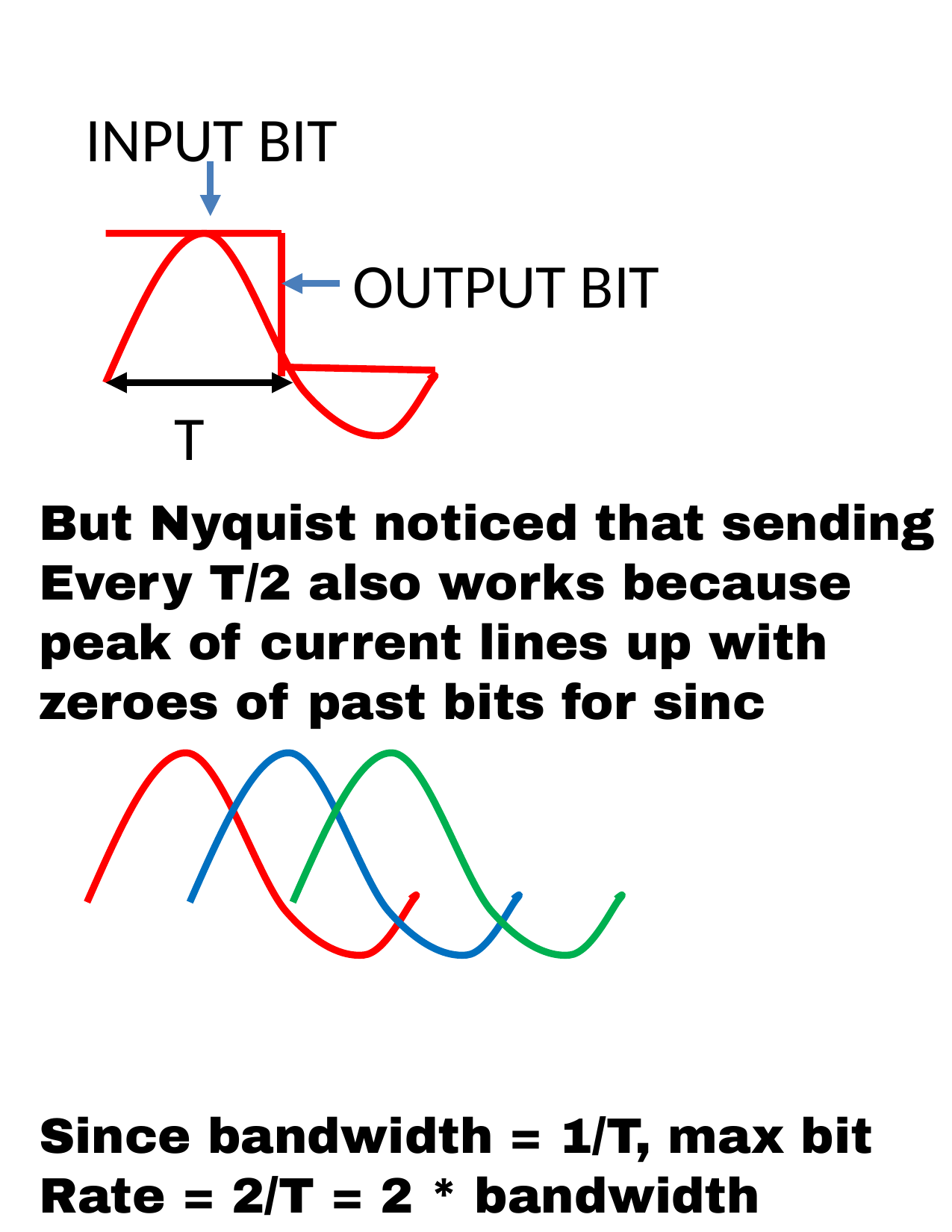

INPUT BIT

OUTPUT BIT
T
But Nyquist noticed that sending
Every T/2 also works because
peak of current lines up with
zeroes of past bits for sinc

Since bandwidth = 1/T, max bit
Rate = 2/T = 2 * bandwidth